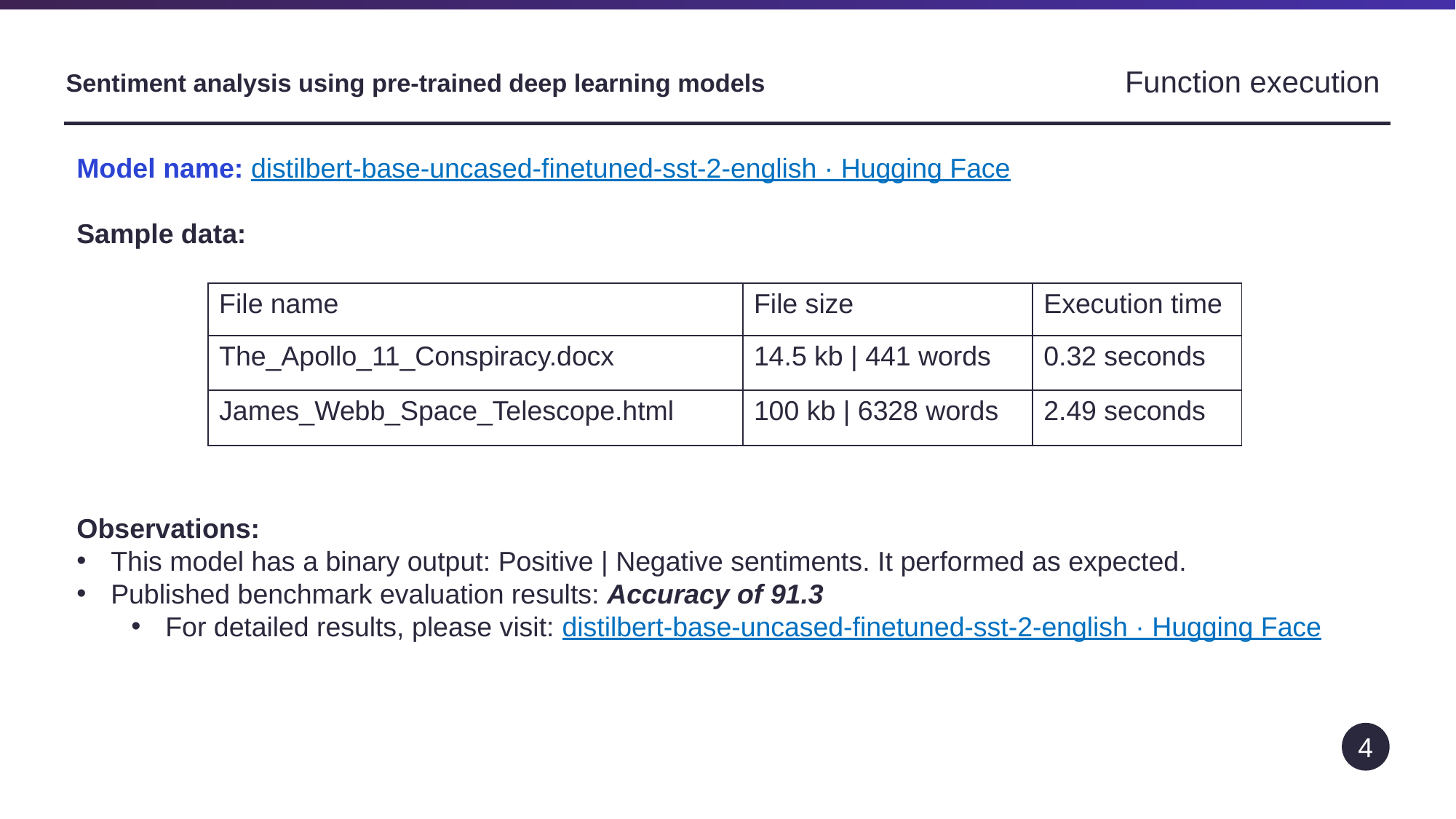

Function execution

# Sentiment analysis using pre-trained deep learning models
Model name: distilbert-base-uncased-finetuned-sst-2-english · Hugging Face​

Sample data:

Observations: ​
This model has a binary output: Positive | Negative sentiments. It performed as expected. ​
​Published benchmark evaluation results: Accuracy of 91.3​
For detailed results, please visit: distilbert-base-uncased-finetuned-sst-2-english · Hugging Face ​

| File name | File size | Execution time |
| --- | --- | --- |
| The\_Apollo\_11\_Conspiracy.docx | 14.5 kb | 441 words | 0.32 seconds |
| James\_Webb\_Space\_Telescope.html | 100 kb | 6328 words | 2.49 seconds |
4